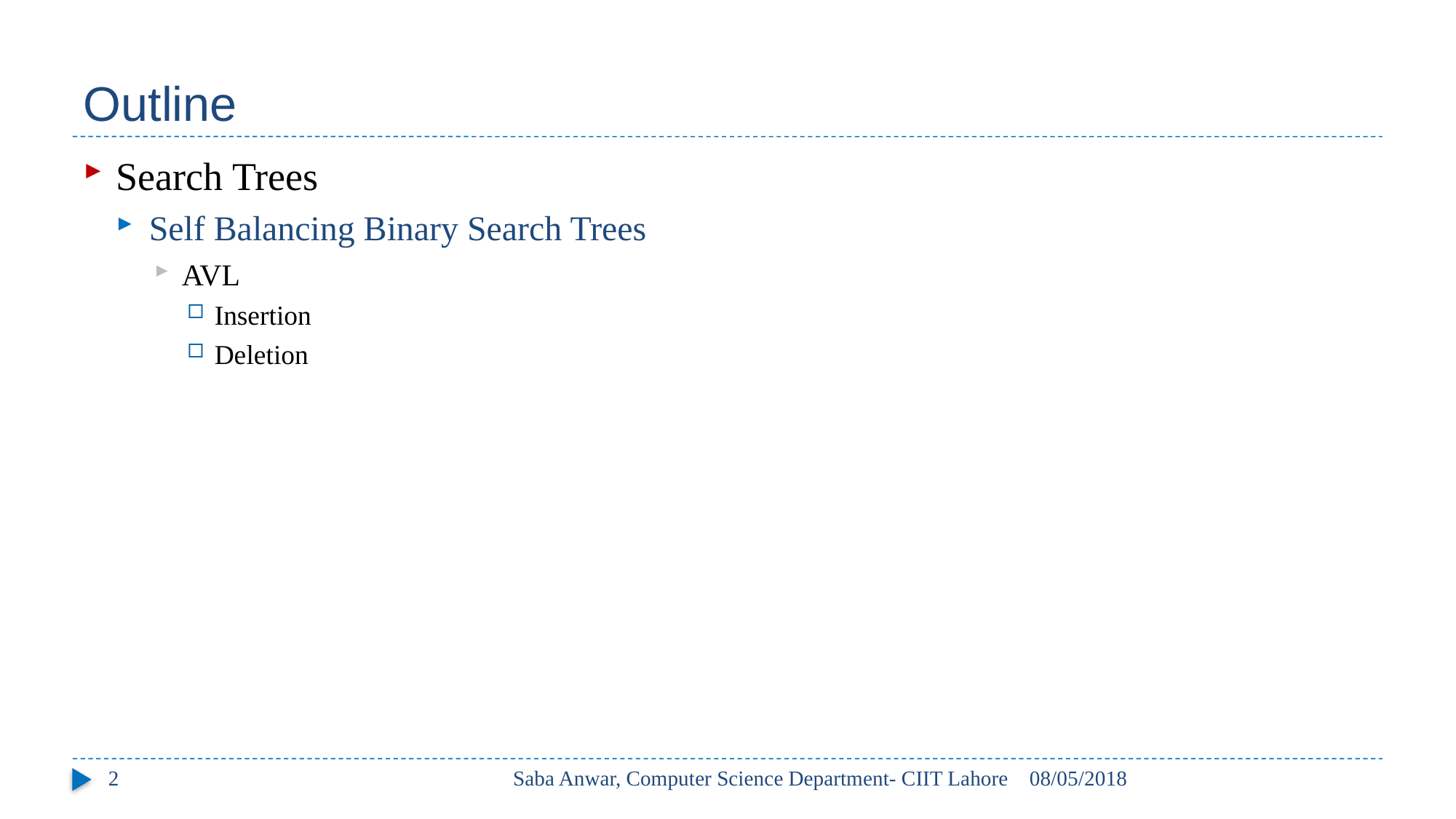

# Outline
Search Trees
Self Balancing Binary Search Trees
AVL
Insertion
Deletion

2
Saba Anwar, Computer Science Department- CIIT Lahore
08/05/2018